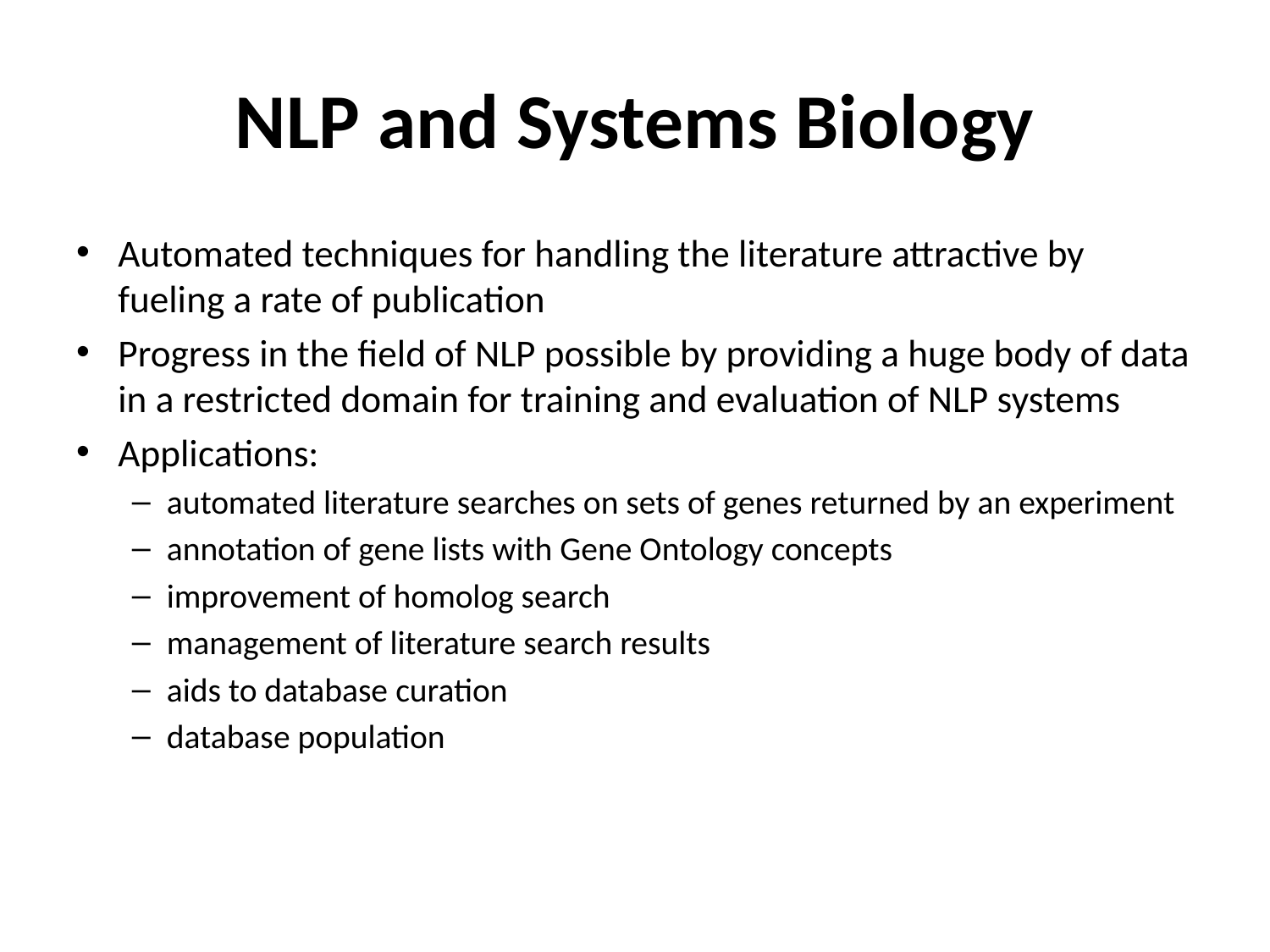

# NLP and Systems Biology
Automated techniques for handling the literature attractive by fueling a rate of publication
Progress in the field of NLP possible by providing a huge body of data in a restricted domain for training and evaluation of NLP systems
Applications:
automated literature searches on sets of genes returned by an experiment
annotation of gene lists with Gene Ontology concepts
improvement of homolog search
management of literature search results
aids to database curation
database population